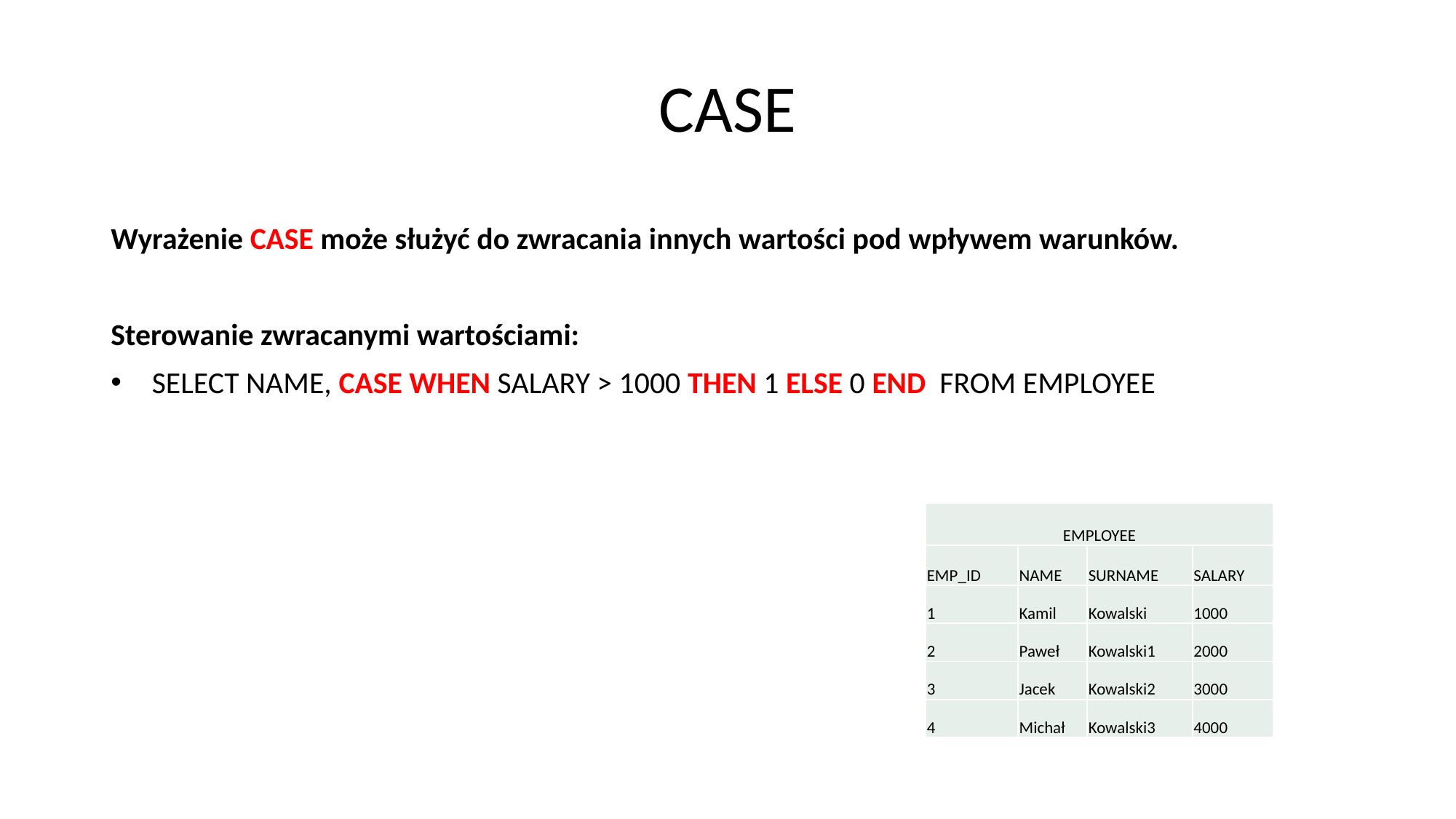

# CASE
Wyrażenie CASE może służyć do zwracania innych wartości pod wpływem warunków.

Sterowanie zwracanymi wartościami:
SELECT NAME, CASE WHEN SALARY > 1000 THEN 1 ELSE 0 END  FROM EMPLOYEE

| EMPLOYEE |  |  |  |
| --- | --- | --- | --- |
| EMP\_ID | NAME | SURNAME | SALARY |
| 1 | Kamil | Kowalski | 1000 |
| 2 | Paweł | Kowalski1 | 2000 |
| 3 | Jacek | Kowalski2 | 3000 |
| 4 | Michał | Kowalski3 | 4000 |